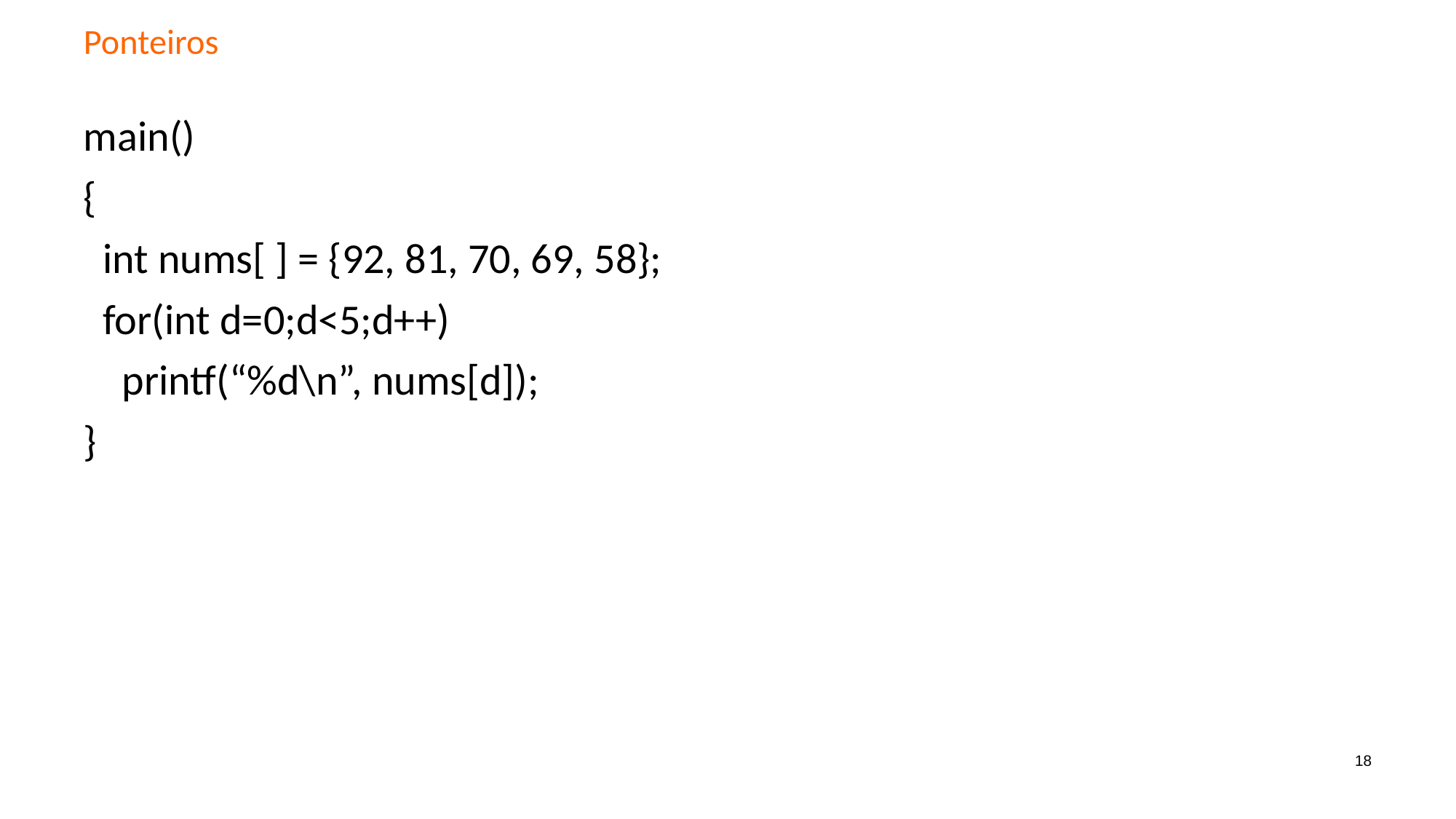

# Ponteiros
main()
{
  int nums[ ] = {92, 81, 70, 69, 58};
  for(int d=0;d<5;d++)
    printf(“%d\n”, nums[d]);
}

18